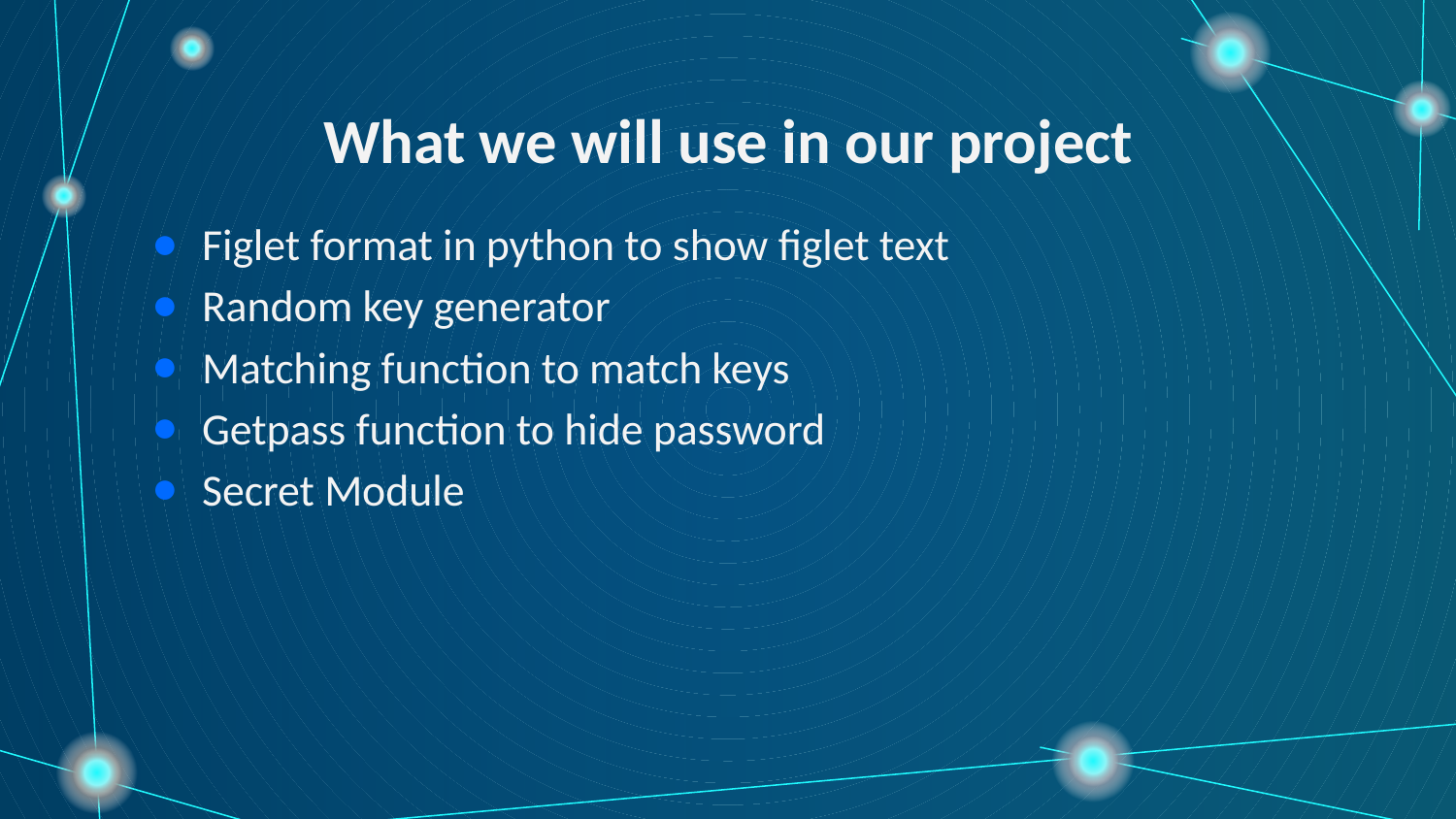

# What we will use in our project
Figlet format in python to show figlet text
Random key generator
Matching function to match keys
Getpass function to hide password
Secret Module